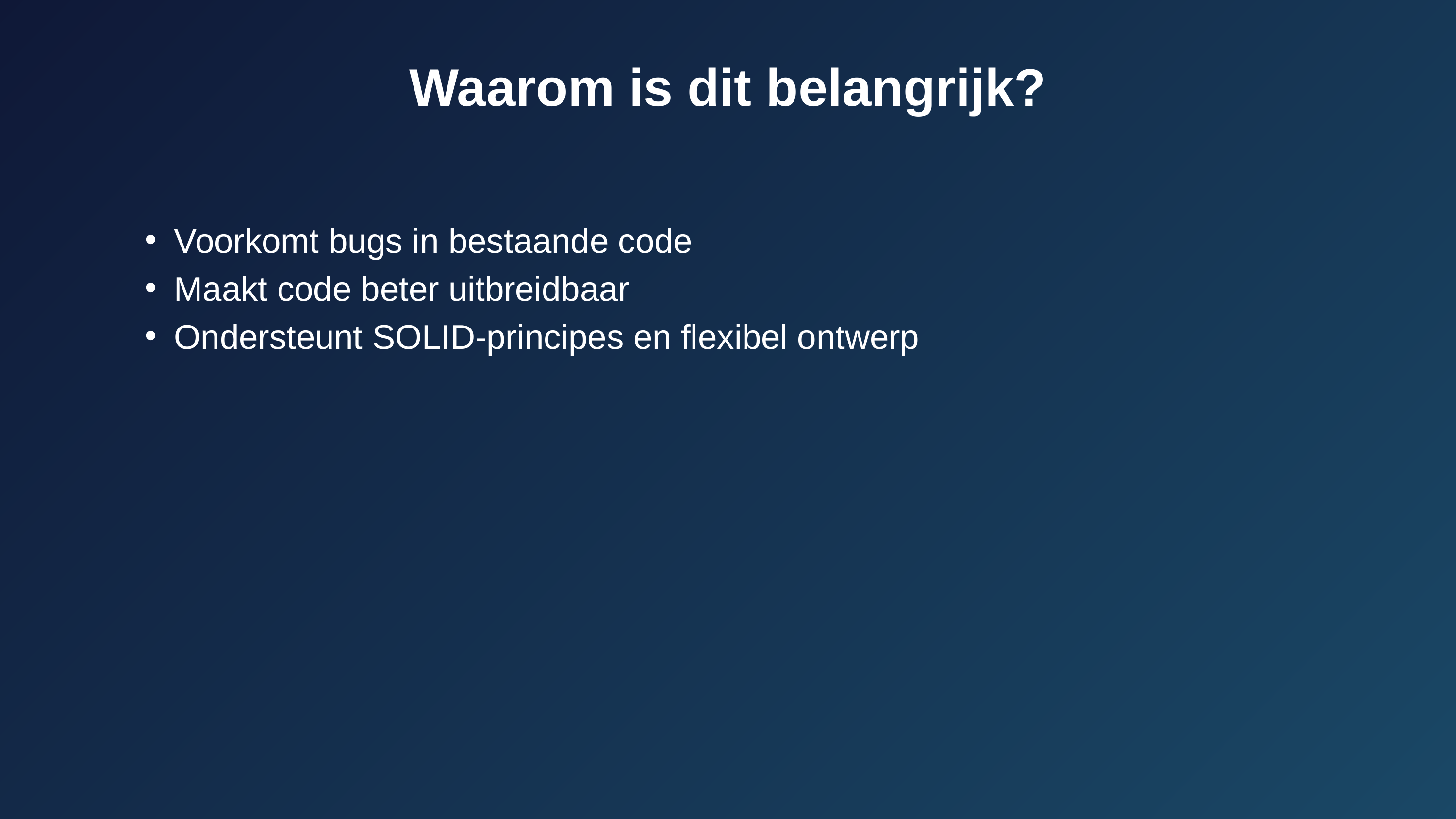

Waarom is dit belangrijk?
Voorkomt bugs in bestaande code
Maakt code beter uitbreidbaar
Ondersteunt SOLID-principes en flexibel ontwerp